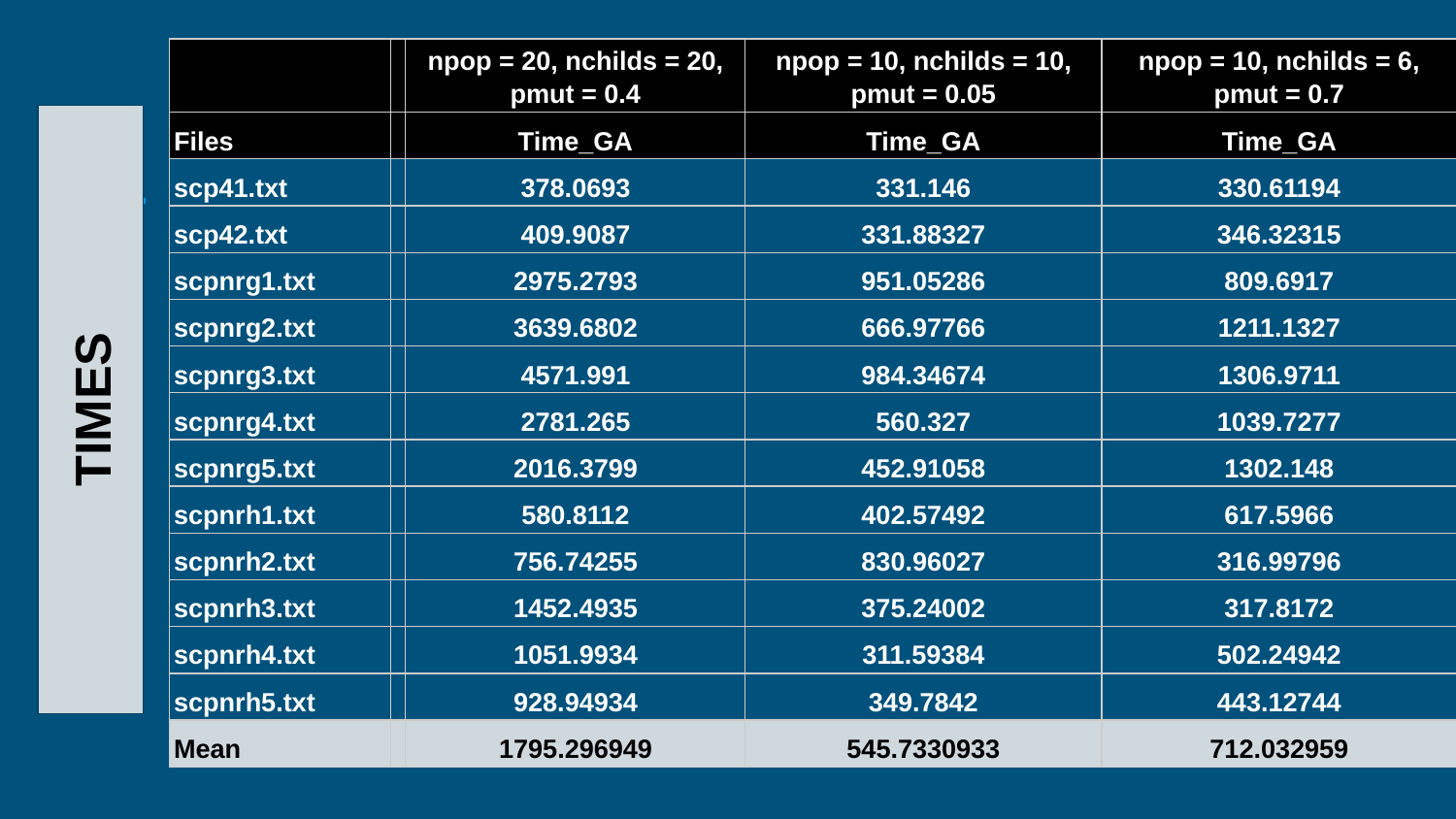

|  |  | npop = 20, nchilds = 20, pmut = 0.4 | npop = 10, nchilds = 10, pmut = 0.05 | npop = 10, nchilds = 6, pmut = 0.7 |
| --- | --- | --- | --- | --- |
| Files |  | Time\_GA | Time\_GA | Time\_GA |
| scp41.txt |  | 378.0693 | 331.146 | 330.61194 |
| scp42.txt |  | 409.9087 | 331.88327 | 346.32315 |
| scpnrg1.txt |  | 2975.2793 | 951.05286 | 809.6917 |
| scpnrg2.txt |  | 3639.6802 | 666.97766 | 1211.1327 |
| scpnrg3.txt |  | 4571.991 | 984.34674 | 1306.9711 |
| scpnrg4.txt |  | 2781.265 | 560.327 | 1039.7277 |
| scpnrg5.txt |  | 2016.3799 | 452.91058 | 1302.148 |
| scpnrh1.txt |  | 580.8112 | 402.57492 | 617.5966 |
| scpnrh2.txt |  | 756.74255 | 830.96027 | 316.99796 |
| scpnrh3.txt |  | 1452.4935 | 375.24002 | 317.8172 |
| scpnrh4.txt |  | 1051.9934 | 311.59384 | 502.24942 |
| scpnrh5.txt |  | 928.94934 | 349.7842 | 443.12744 |
| Mean |  | 1795.296949 | 545.7330933 | 712.032959 |
TIMES